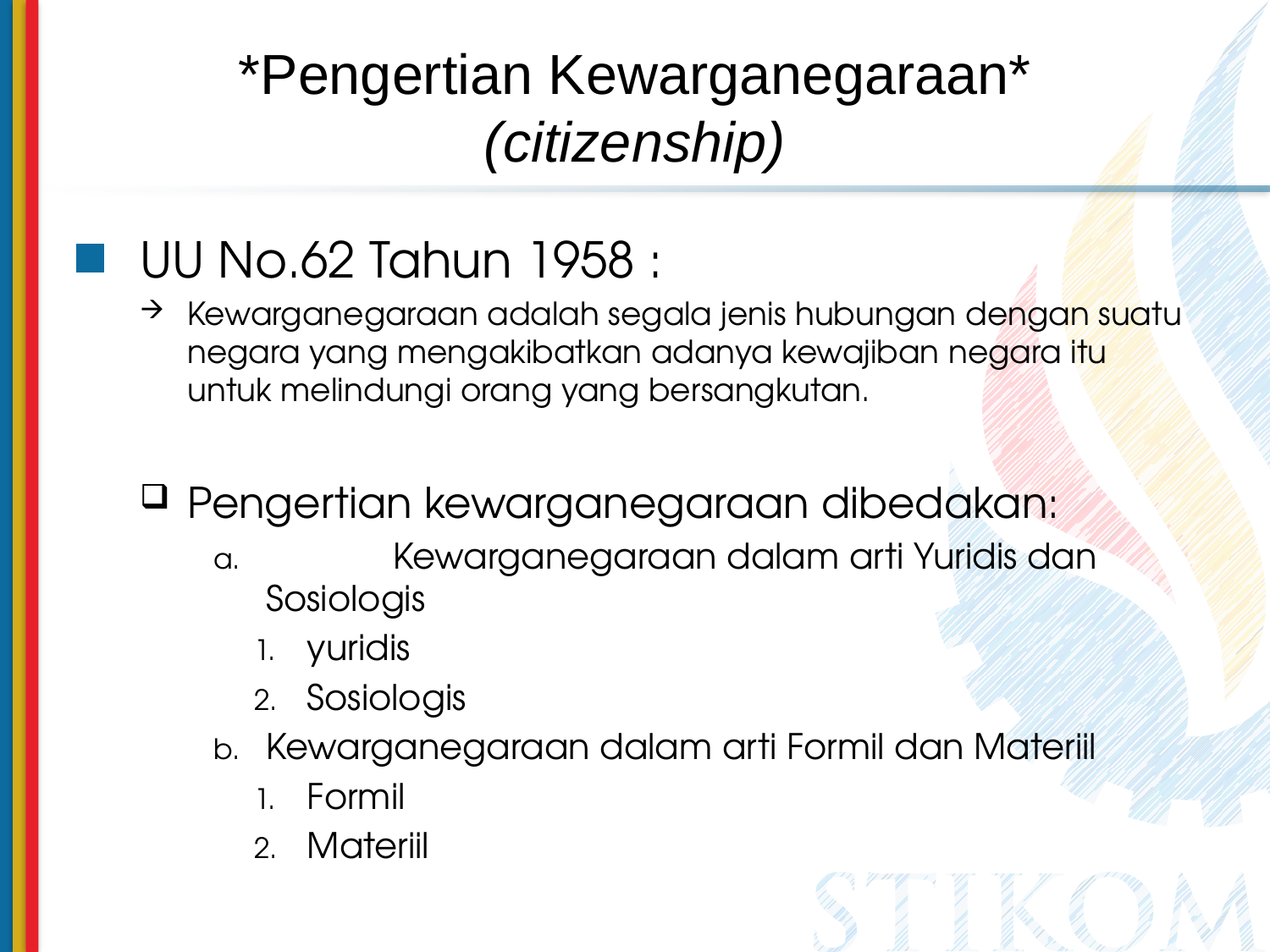

# *Pengertian Kewarganegaraan* (citizenship)
UU No.62 Tahun 1958 :
Kewarganegaraan adalah segala jenis hubungan dengan suatu negara yang mengakibatkan adanya kewajiban negara itu untuk melindungi orang yang bersangkutan.

Pengertian kewarganegaraan dibedakan:
	Kewarganegaraan dalam arti Yuridis dan Sosiologis
yuridis
Sosiologis
Kewarganegaraan dalam arti Formil dan Materiil
Formil
Materiil